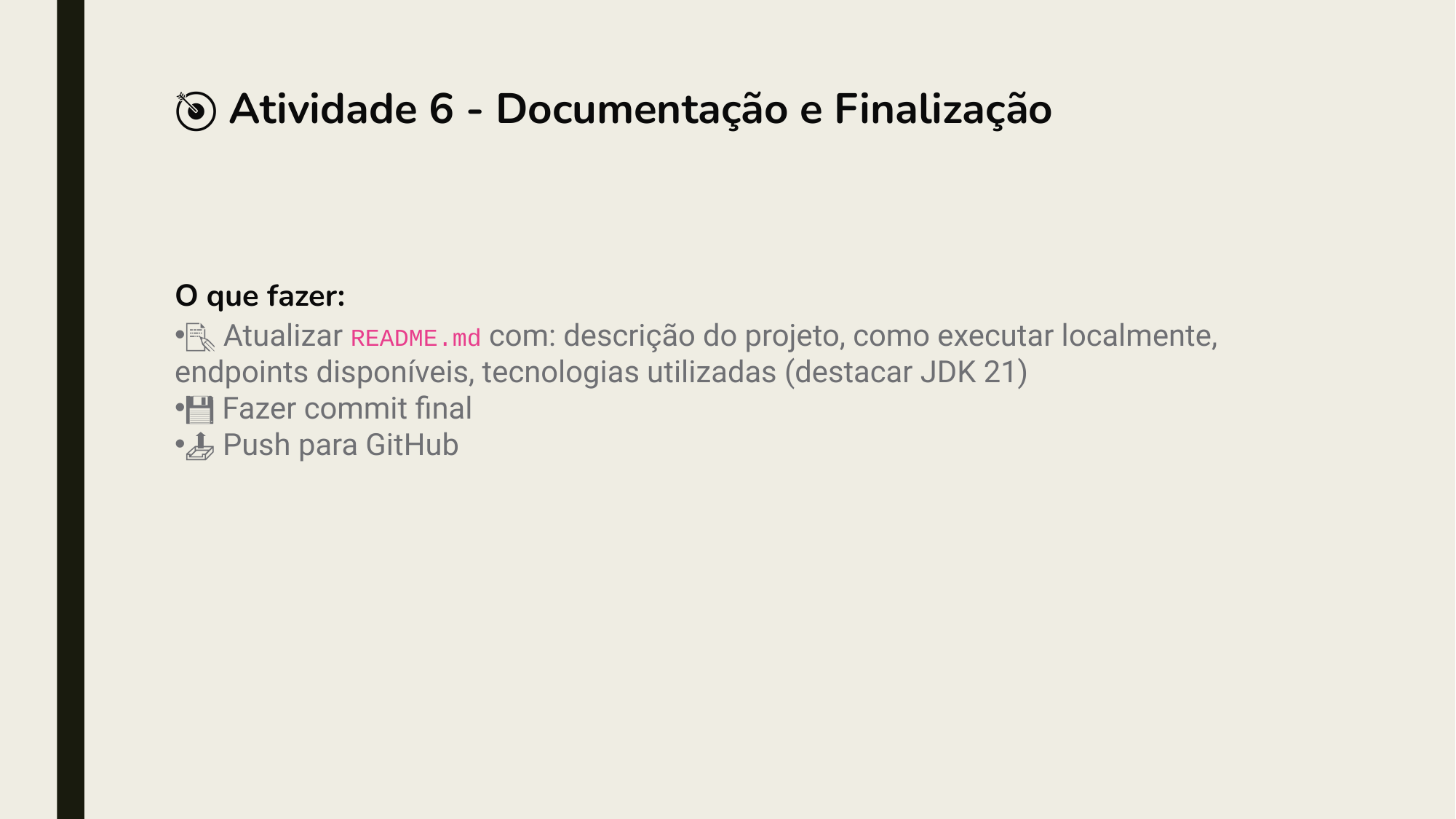

# 🎯 Atividade 6 - Documentação e Finalização
O que fazer:
📝 Atualizar README.md com: descrição do projeto, como executar localmente, endpoints disponíveis, tecnologias utilizadas (destacar JDK 21)
💾 Fazer commit final
📤 Push para GitHub